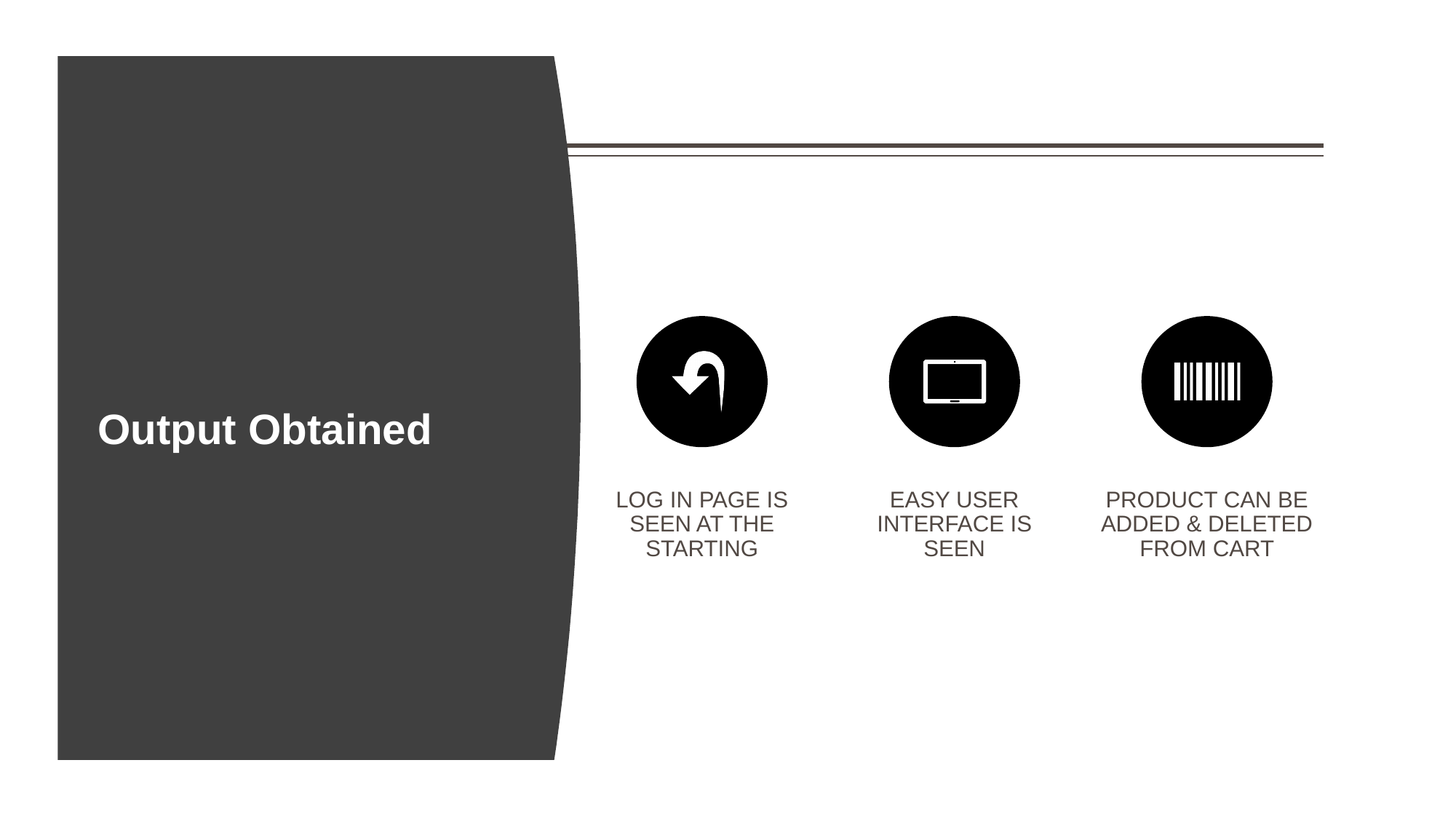

Log In page is seen at the starting
Easy user interface is seen
Product can be added & deleted from cart
# Output Obtained